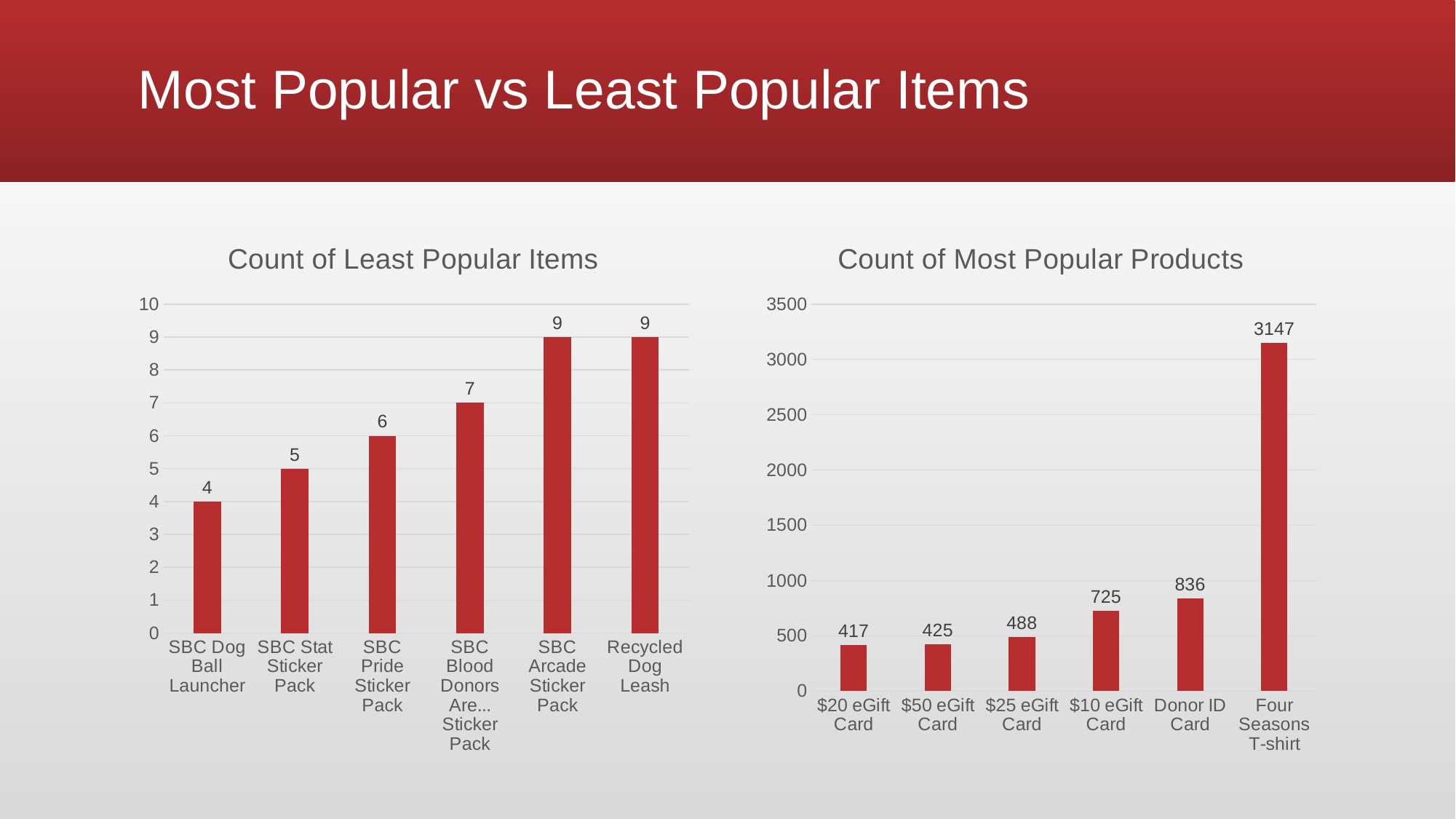

# Most Popular vs Least Popular Items

### Chart: Count of Least Popular Items

| Category | Series 1 |
|---|---|
| SBC Dog Ball Launcher | 4.0 |
| SBC Stat Sticker Pack | 5.0 |
| SBC Pride Sticker Pack | 6.0 |
| SBC Blood Donors Are... Sticker Pack | 7.0 |
| SBC Arcade Sticker Pack | 9.0 |
| Recycled Dog Leash | 9.0 |

### Chart: Count of Most Popular Products

| Category | Count |
|---|---|
| $20 eGift Card | 417.0 |
| $50 eGift Card | 425.0 |
| $25 eGift Card | 488.0 |
| $10 eGift Card | 725.0 |
| Donor ID Card | 836.0 |
| Four Seasons T-shirt | 3147.0 |